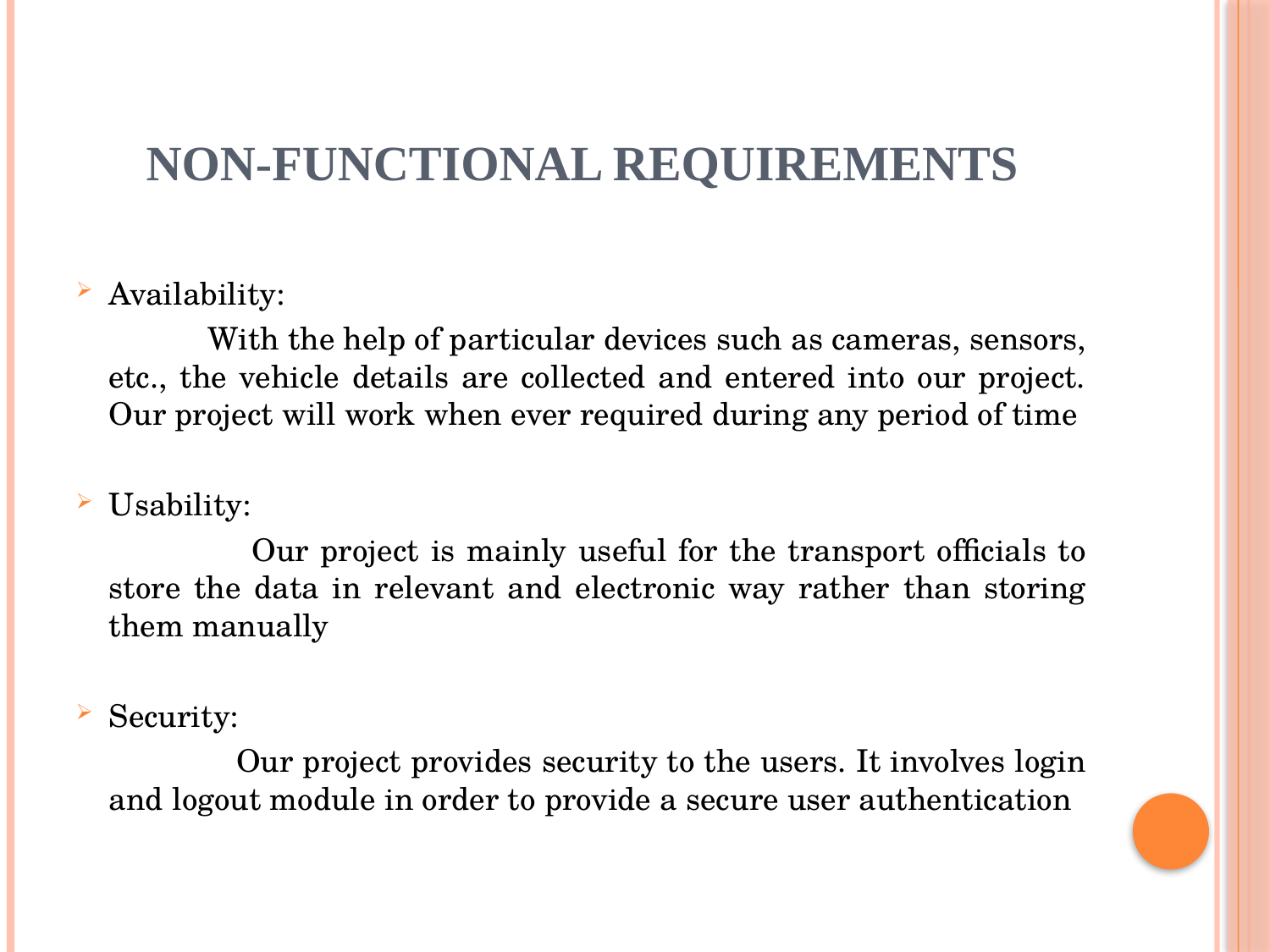

# NON-FUNCTIONAL REQUIREMENTS

Availability:
               With the help of particular devices such as cameras, sensors, etc., the vehicle details are collected and entered into our project. Our project will work when ever required during any period of time

Usability:
               Our project is mainly useful for the transport officials to store the data in relevant and electronic way rather than storing them manually

Security:
                 Our project provides security to the users. It involves login and logout module in order to provide a secure user authentication